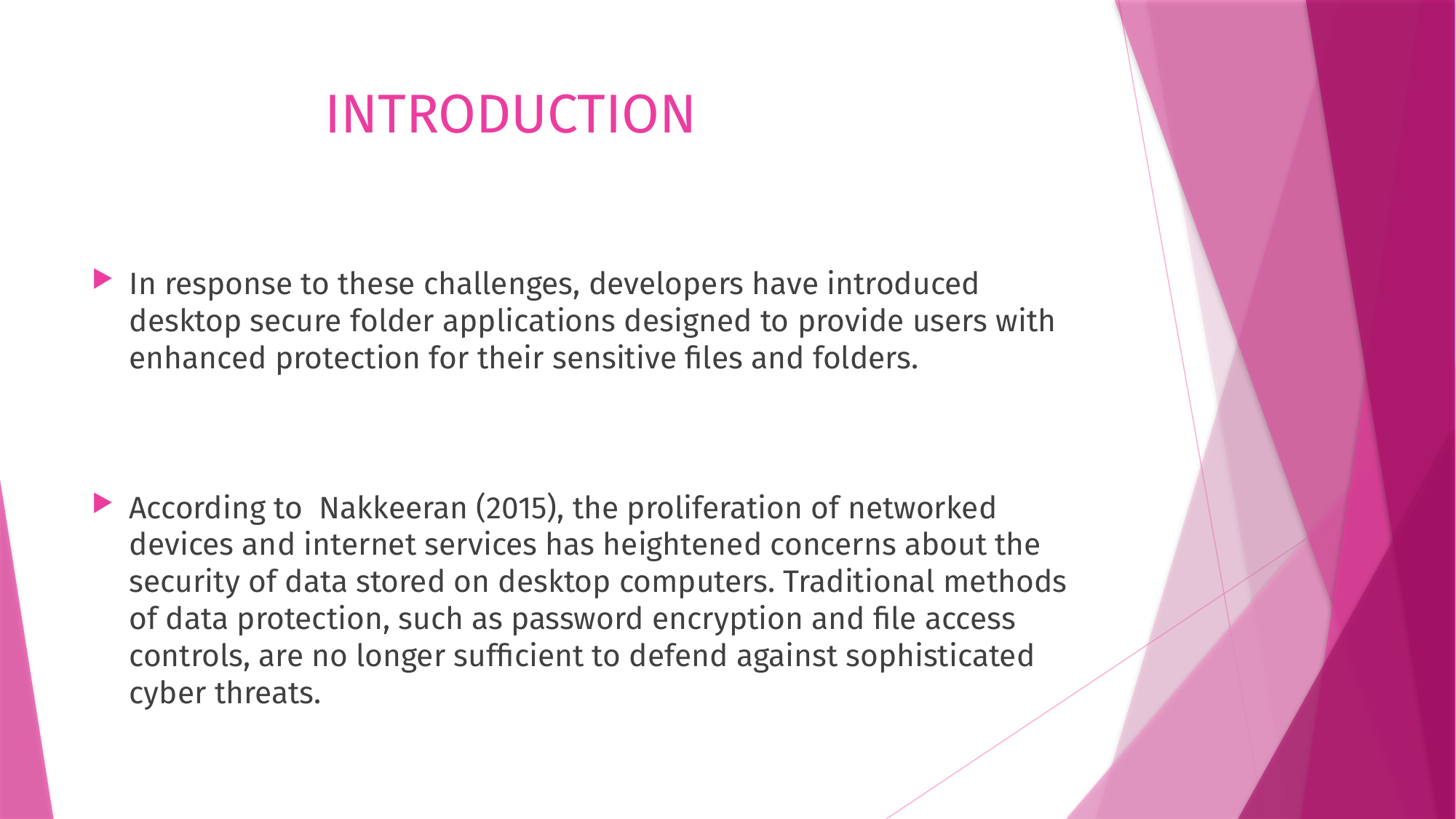

# INTRODUCTION
In response to these challenges, developers have introduced desktop secure folder applications designed to provide users with enhanced protection for their sensitive files and folders.

According to  Nakkeeran (2015), the proliferation of networked devices and internet services has heightened concerns about the security of data stored on desktop computers. Traditional methods of data protection, such as password encryption and file access controls, are no longer sufficient to defend against sophisticated cyber threats.